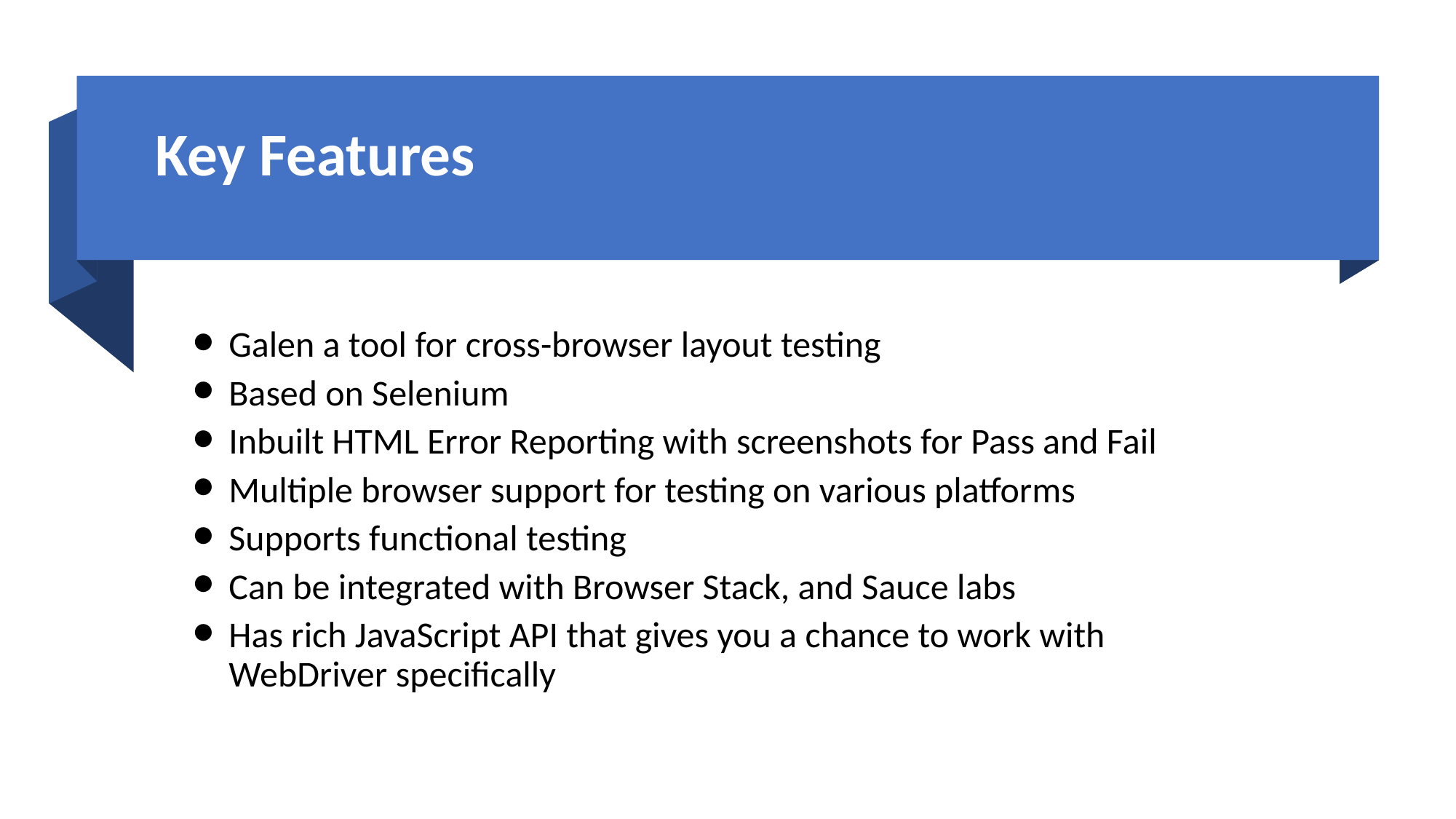

# Key Features

Galen a tool for cross-browser layout testing
Based on Selenium
Inbuilt HTML Error Reporting with screenshots for Pass and Fail
Multiple browser support for testing on various platforms
Supports functional testing
Can be integrated with Browser Stack, and Sauce labs
Has rich JavaScript API that gives you a chance to work with WebDriver specifically